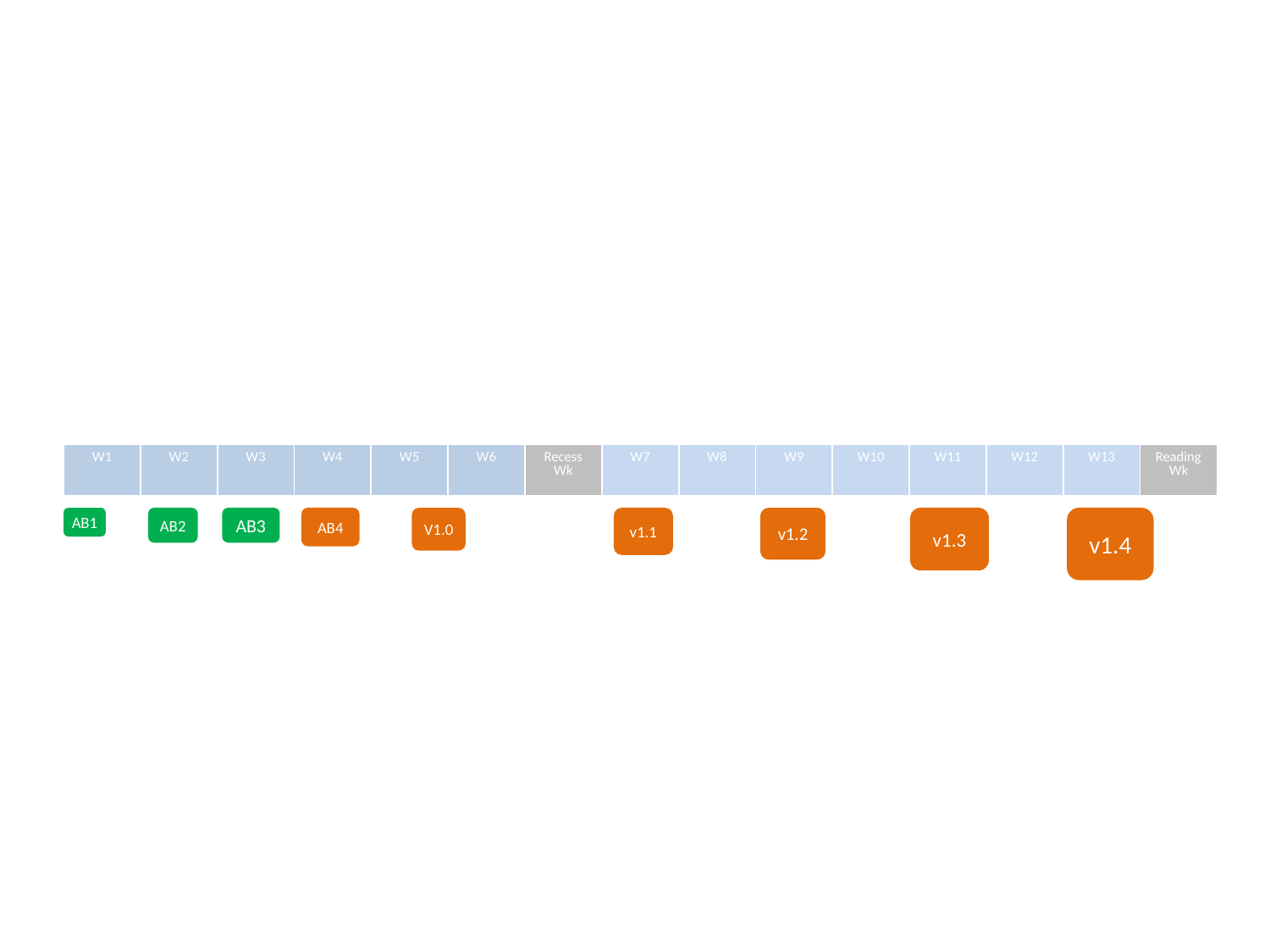

| W1 | W2 | W3 | W4 | W5 | W6 | Recess Wk | W7 | W8 | W9 | W10 | W11 | W12 | W13 | Reading Wk |
| --- | --- | --- | --- | --- | --- | --- | --- | --- | --- | --- | --- | --- | --- | --- |
AB1
AB2
AB3
AB4
V1.0
v1.1
v1.2
v1.3
v1.4